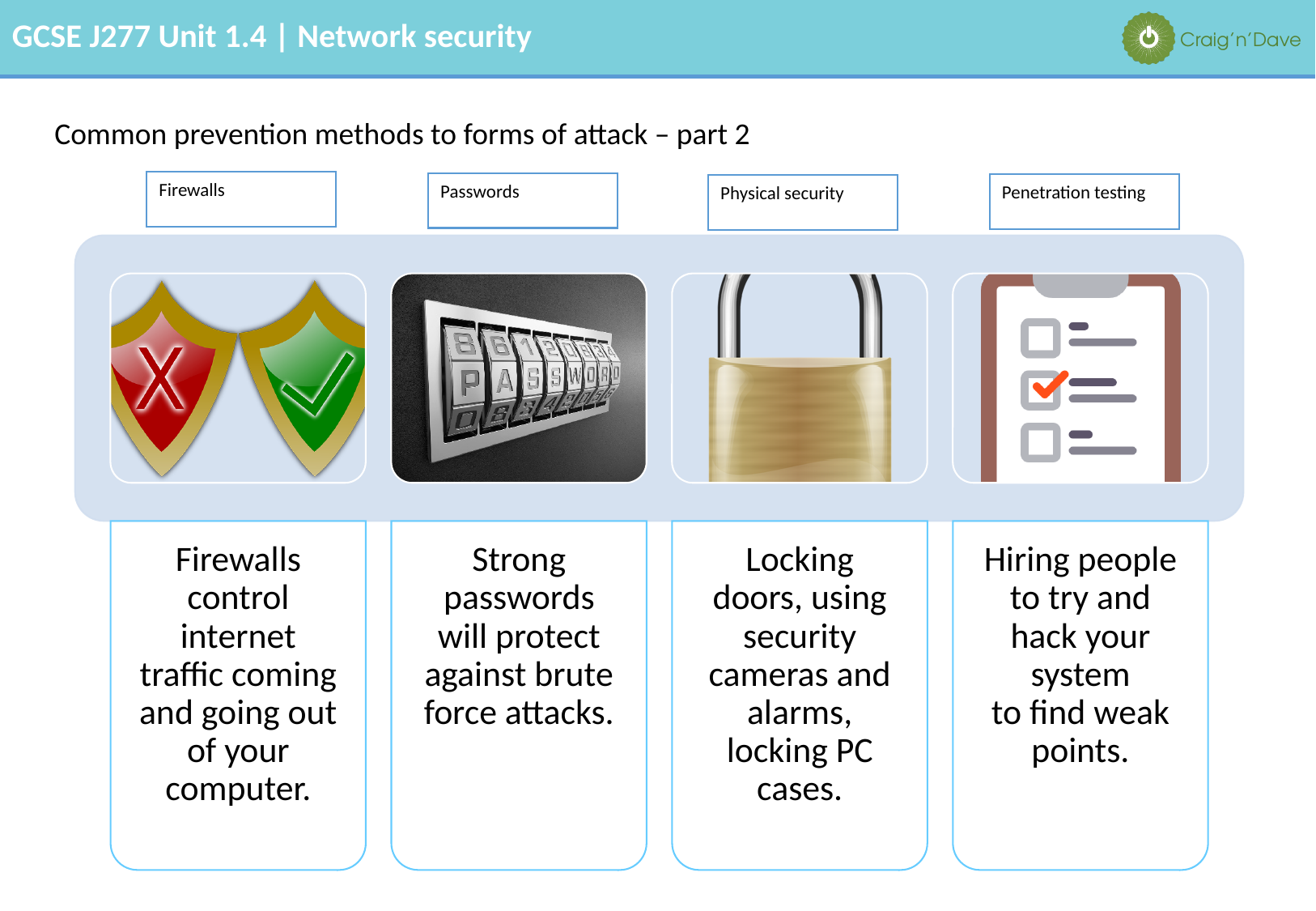

# Common prevention methods to forms of attack – part 2
Firewalls
Passwords
Penetration testing
Physical security
Firewalls control internet traffic coming and going out of your computer.
Strong passwords will protect against brute force attacks.
Locking doors, using security cameras and alarms, locking PC cases.
Hiring people to try and hack your system to find weak points.